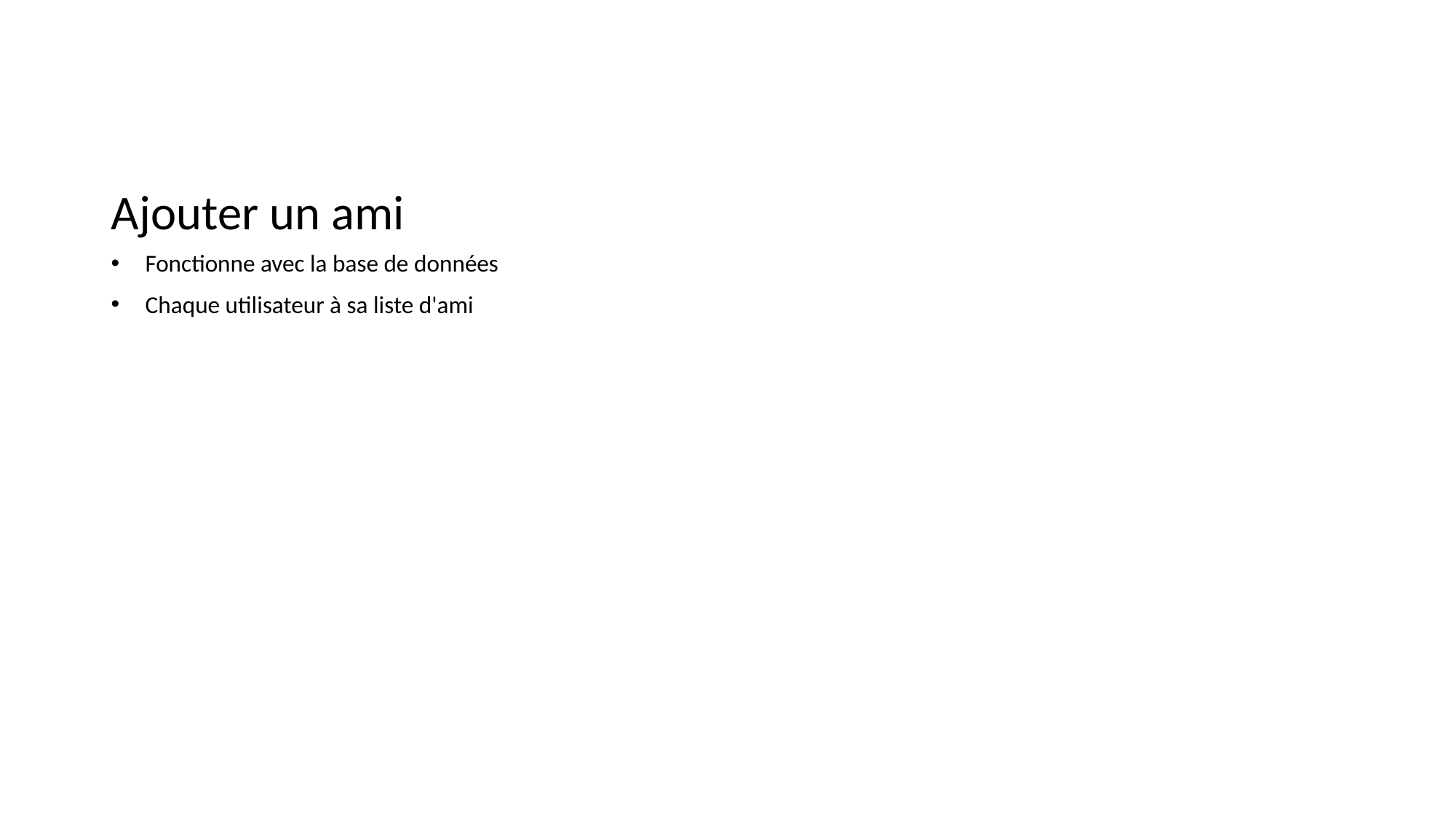

# Ajouter un ami

Fonctionne avec la base de données
Chaque utilisateur à sa liste d'ami